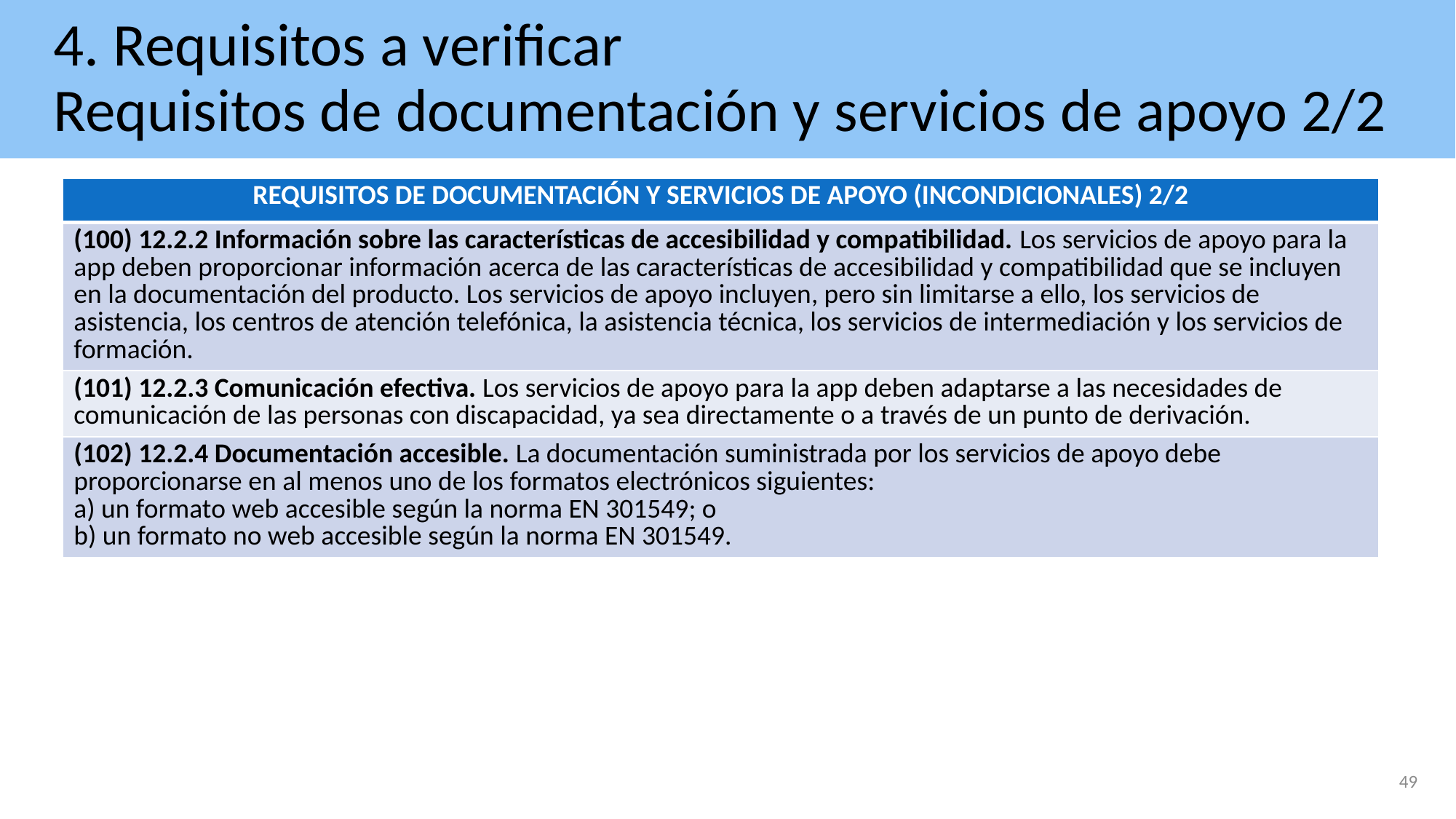

# 4. Requisitos a verificar Requisitos de documentación y servicios de apoyo 2/2
| REQUISITOS DE DOCUMENTACIÓN Y SERVICIOS DE APOYO (INCONDICIONALES) 2/2 |
| --- |
| (100) 12.2.2 Información sobre las características de accesibilidad y compatibilidad. Los servicios de apoyo para la app deben proporcionar información acerca de las características de accesibilidad y compatibilidad que se incluyen en la documentación del producto. Los servicios de apoyo incluyen, pero sin limitarse a ello, los servicios de asistencia, los centros de atención telefónica, la asistencia técnica, los servicios de intermediación y los servicios de formación. |
| (101) 12.2.3 Comunicación efectiva. Los servicios de apoyo para la app deben adaptarse a las necesidades de comunicación de las personas con discapacidad, ya sea directamente o a través de un punto de derivación. |
| (102) 12.2.4 Documentación accesible. La documentación suministrada por los servicios de apoyo debe proporcionarse en al menos uno de los formatos electrónicos siguientes: a) un formato web accesible según la norma EN 301549; o b) un formato no web accesible según la norma EN 301549. |
49